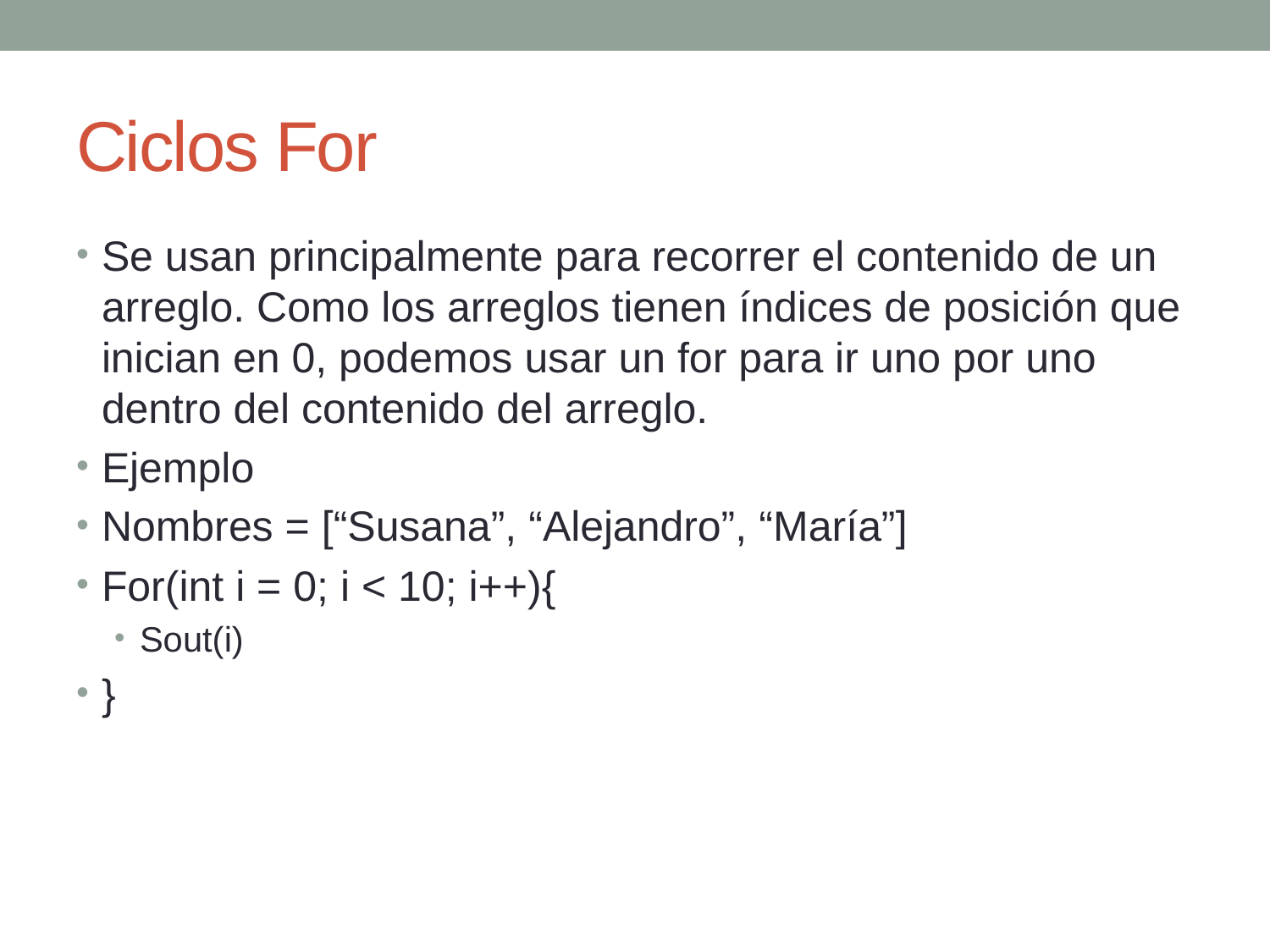

# Ciclos For
Se usan principalmente para recorrer el contenido de un arreglo. Como los arreglos tienen índices de posición que inician en 0, podemos usar un for para ir uno por uno dentro del contenido del arreglo.
Ejemplo
Nombres = [“Susana”, “Alejandro”, “María”]
For(int i = 0; i < 10; i++){
Sout(i)
}